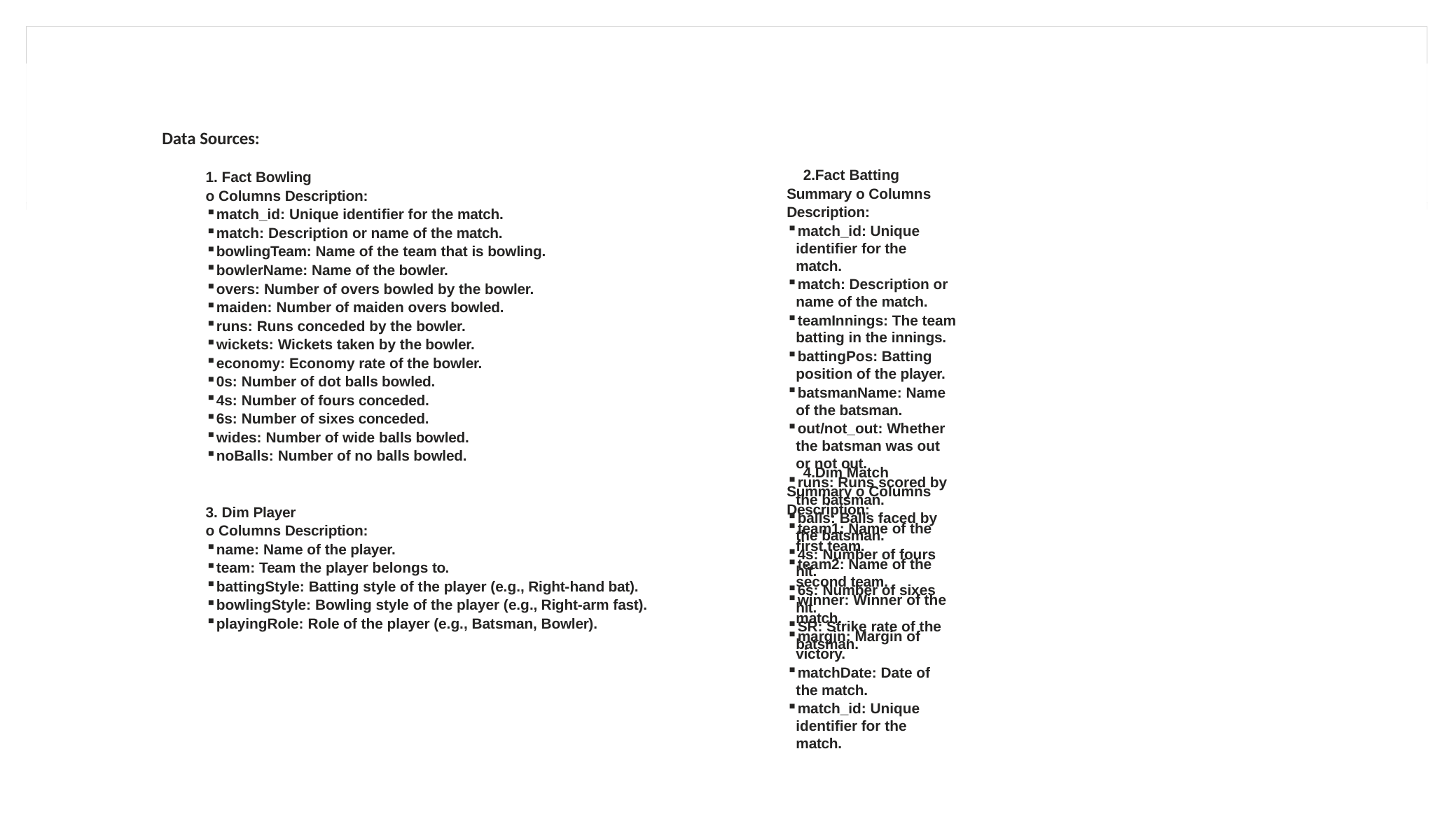

Power BI Desktop
Data Sources:
Fact Batting Summary o Columns Description:
match_id: Unique identifier for the match.
match: Description or name of the match.
teamInnings: The team batting in the innings.
battingPos: Batting position of the player.
batsmanName: Name of the batsman.
out/not_out: Whether the batsman was out or not out.
runs: Runs scored by the batsman.
balls: Balls faced by the batsman.
4s: Number of fours hit.
6s: Number of sixes hit.
SR: Strike rate of the batsman.
1. Fact Bowling
o Columns Description:
match_id: Unique identifier for the match.
match: Description or name of the match.
bowlingTeam: Name of the team that is bowling.
bowlerName: Name of the bowler.
overs: Number of overs bowled by the bowler.
maiden: Number of maiden overs bowled.
runs: Runs conceded by the bowler.
wickets: Wickets taken by the bowler.
economy: Economy rate of the bowler.
0s: Number of dot balls bowled.
4s: Number of fours conceded.
6s: Number of sixes conceded.
wides: Number of wide balls bowled.
noBalls: Number of no balls bowled.
Dim Match Summary o Columns Description:
team1: Name of the first team.
team2: Name of the second team.
winner: Winner of the match.
margin: Margin of victory.
matchDate: Date of the match.
match_id: Unique identifier for the match.
3. Dim Player
o Columns Description:
name: Name of the player.
team: Team the player belongs to.
battingStyle: Batting style of the player (e.g., Right-hand bat).
bowlingStyle: Bowling style of the player (e.g., Right-arm fast).
playingRole: Role of the player (e.g., Batsman, Bowler).